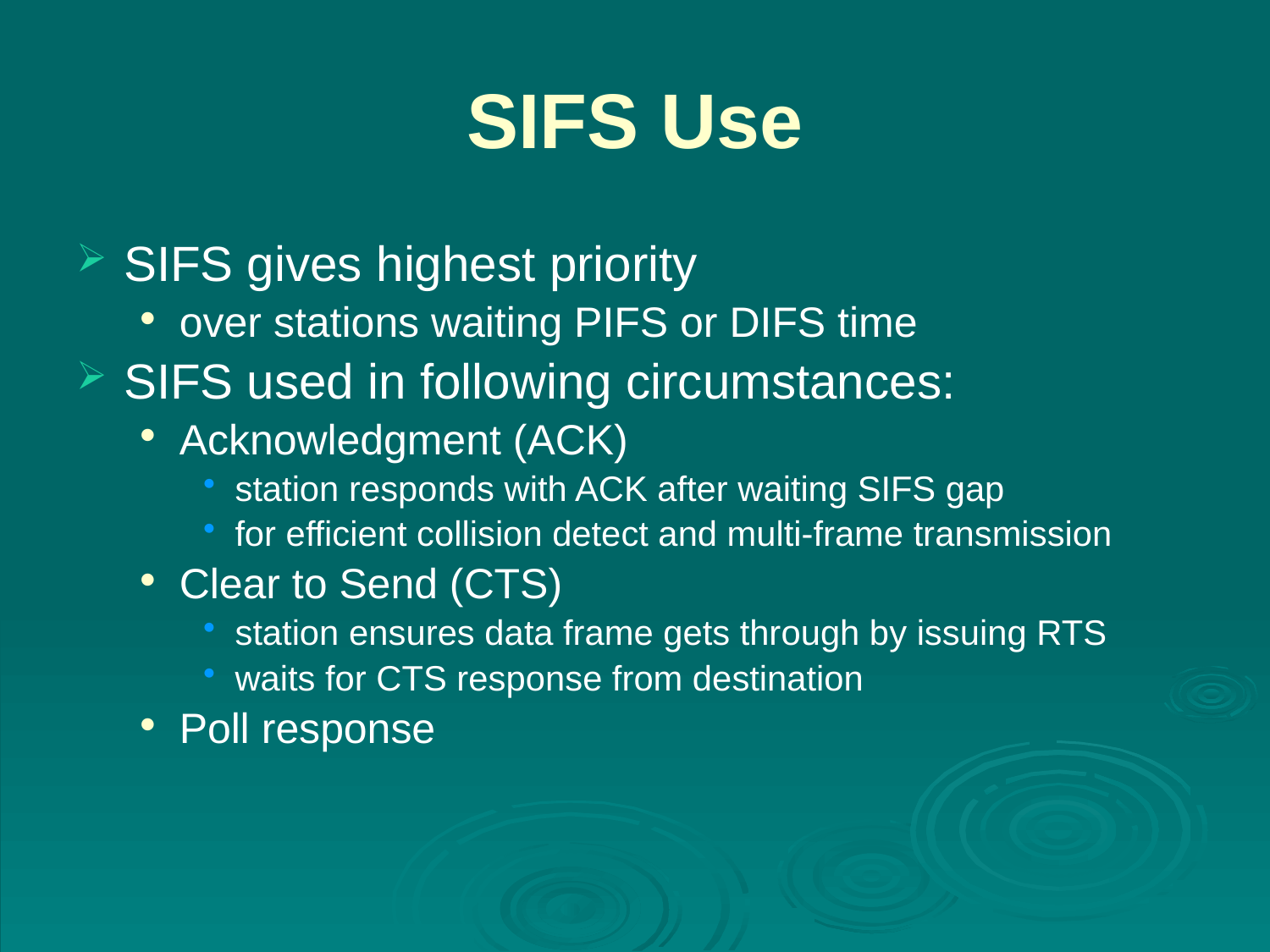

# SIFS Use
SIFS gives highest priority
over stations waiting PIFS or DIFS time
SIFS used in following circumstances:
Acknowledgment (ACK)
station responds with ACK after waiting SIFS gap
for efficient collision detect and multi-frame transmission
Clear to Send (CTS)
station ensures data frame gets through by issuing RTS
waits for CTS response from destination
Poll response